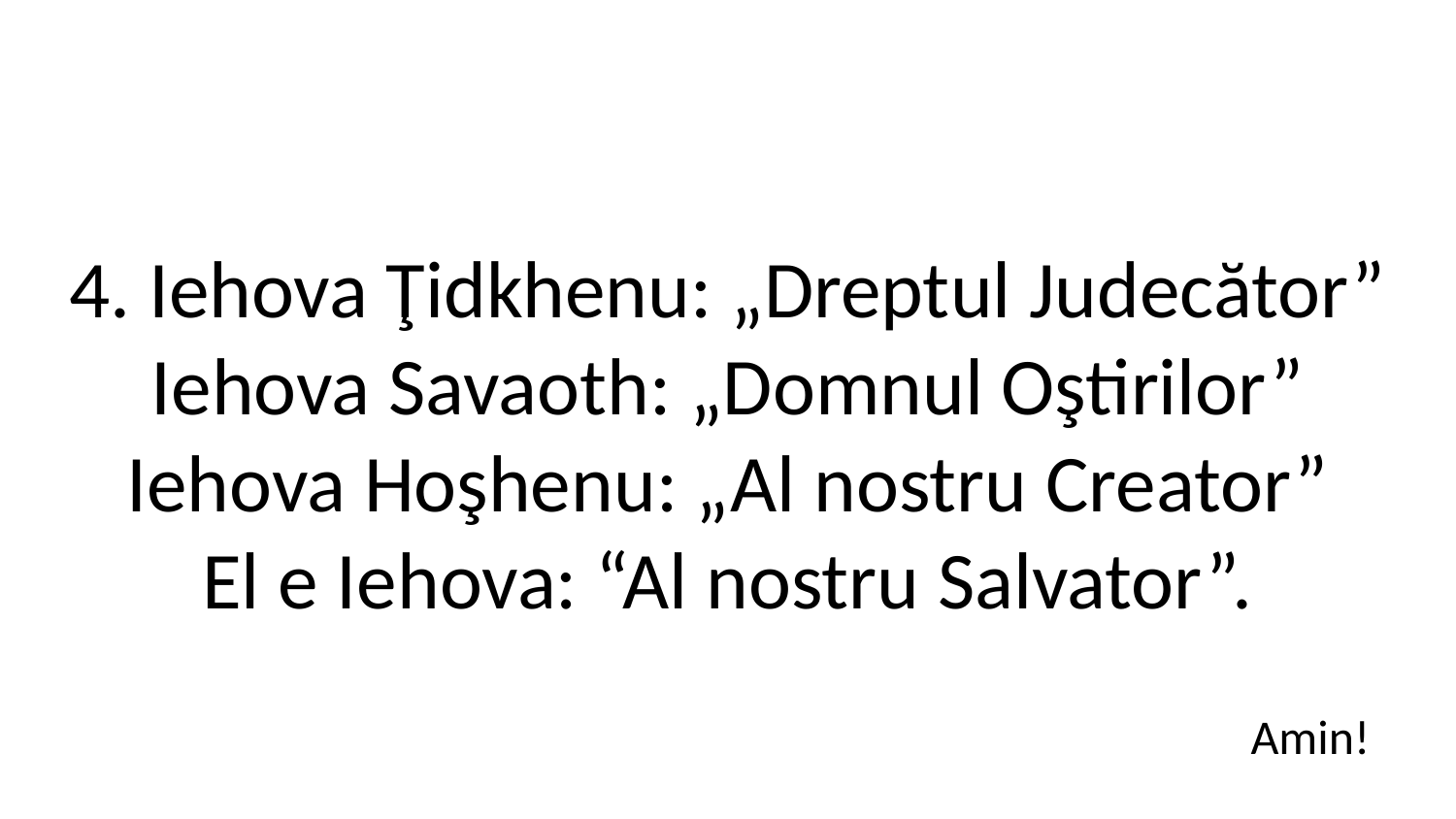

4. Iehova Ţidkhenu: „Dreptul Judecător”
Iehova Savaoth: „Domnul Oştirilor”
Iehova Hoşhenu: „Al nostru Creator”
El e Iehova: “Al nostru Salvator”.

Amin!